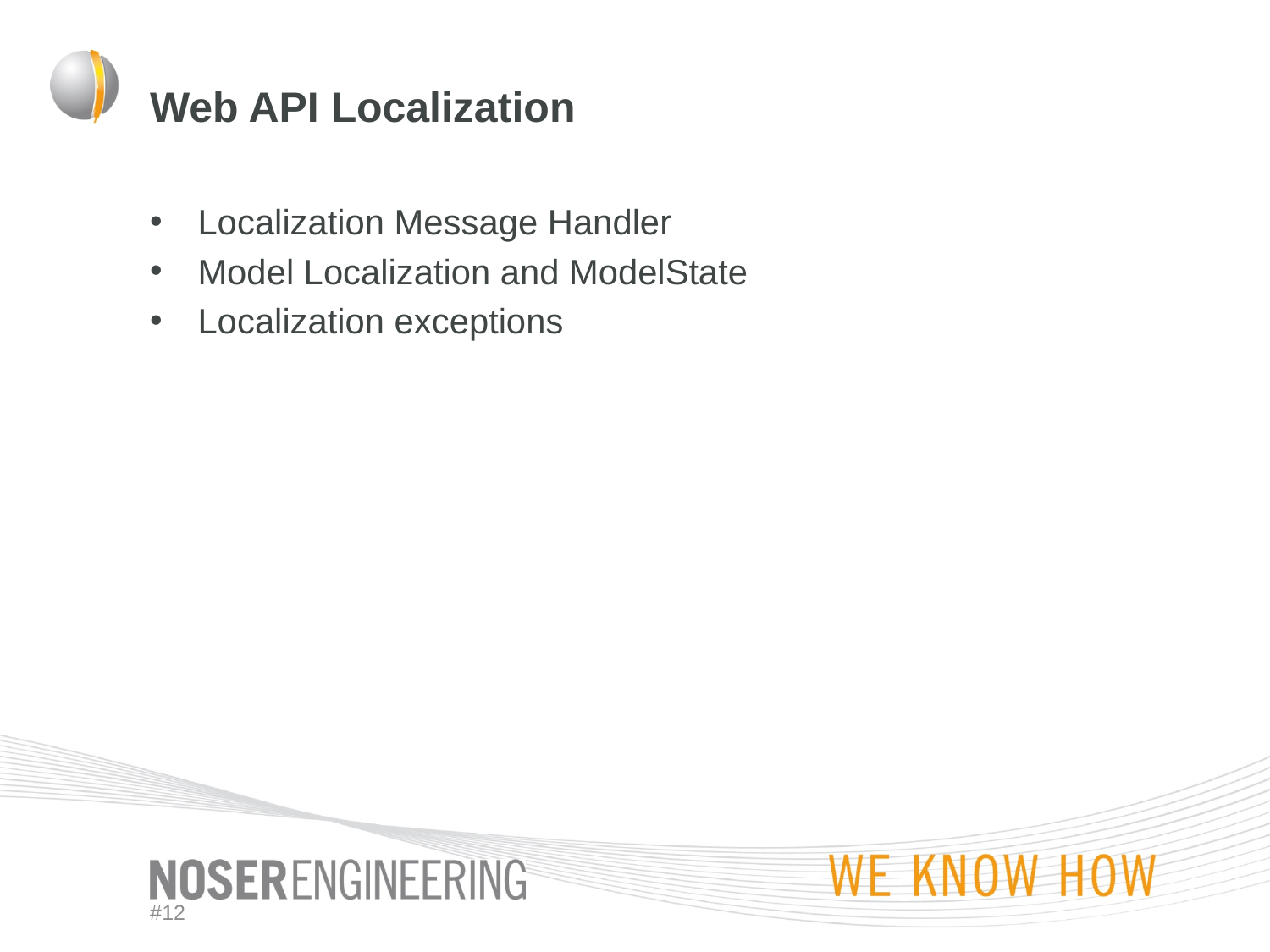

# Web API Localization
Localization Message Handler
Model Localization and ModelState
Localization exceptions
#12